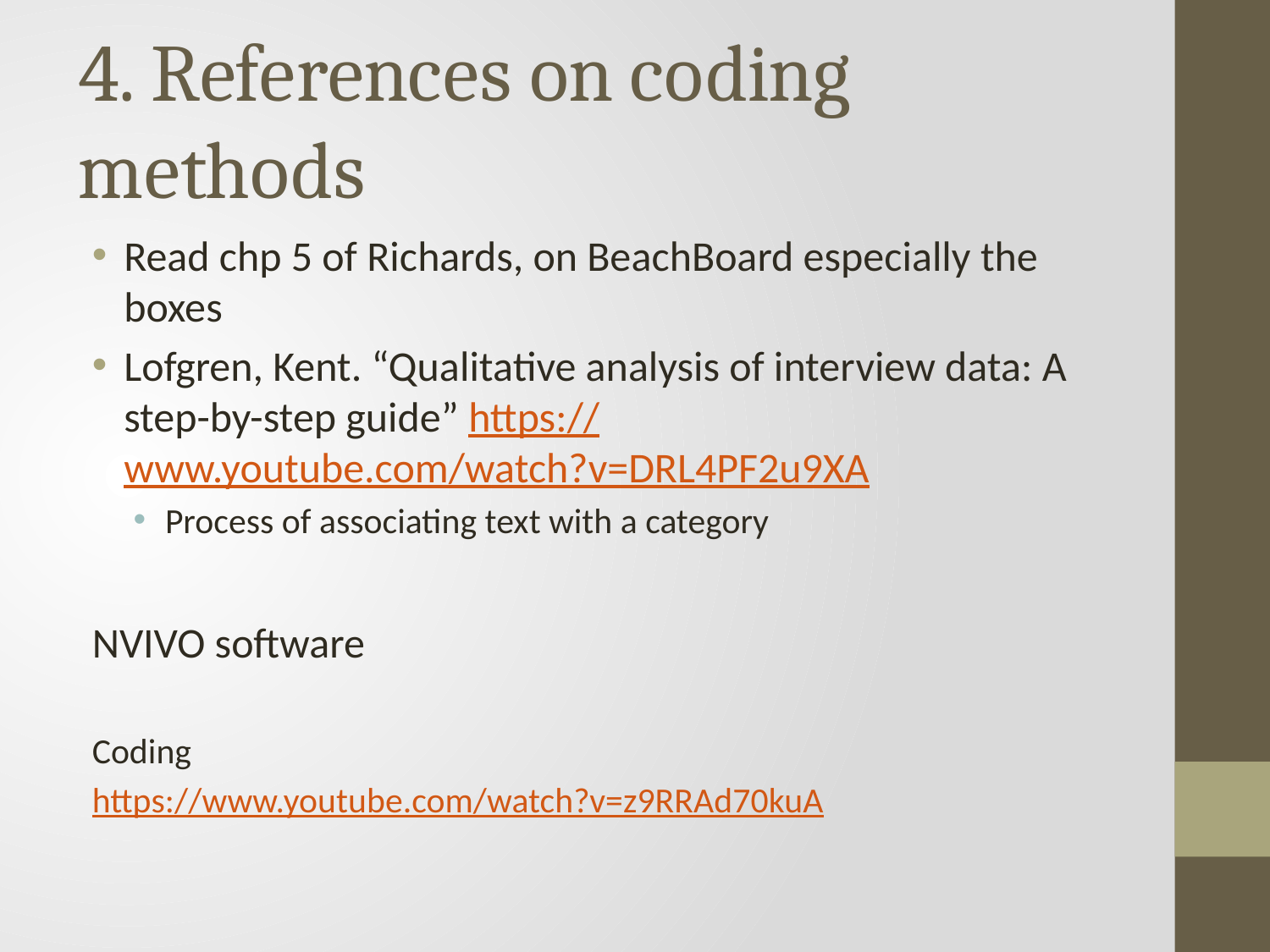

# 4. References on coding methods
Read chp 5 of Richards, on BeachBoard especially the boxes
Lofgren, Kent. “Qualitative analysis of interview data: A step-by-step guide” https://www.youtube.com/watch?v=DRL4PF2u9XA
Process of associating text with a category

NVIVO software

Coding
https://www.youtube.com/watch?v=z9RRAd70kuA